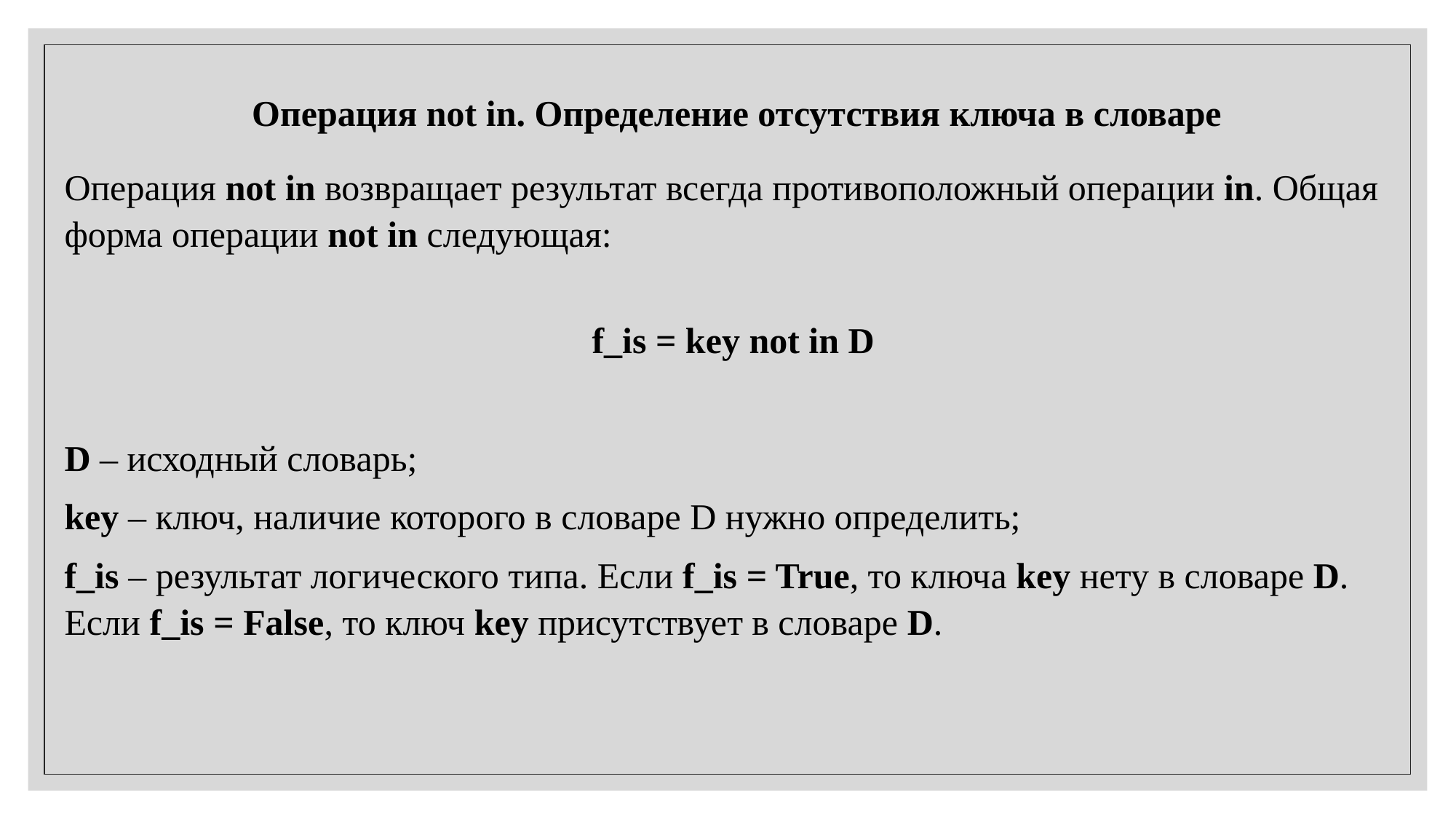

Операция not in. Определение отсутствия ключа в словаре
Операция not in возвращает результат всегда противоположный операции in. Общая форма операции not in следующая:

f_is = key not in D

D – исходный словарь;
key – ключ, наличие которого в словаре D нужно определить;
f_is – результат логического типа. Если f_is = True, то ключа key нету в словаре D. Если f_is = False, то ключ key присутствует в словаре D.